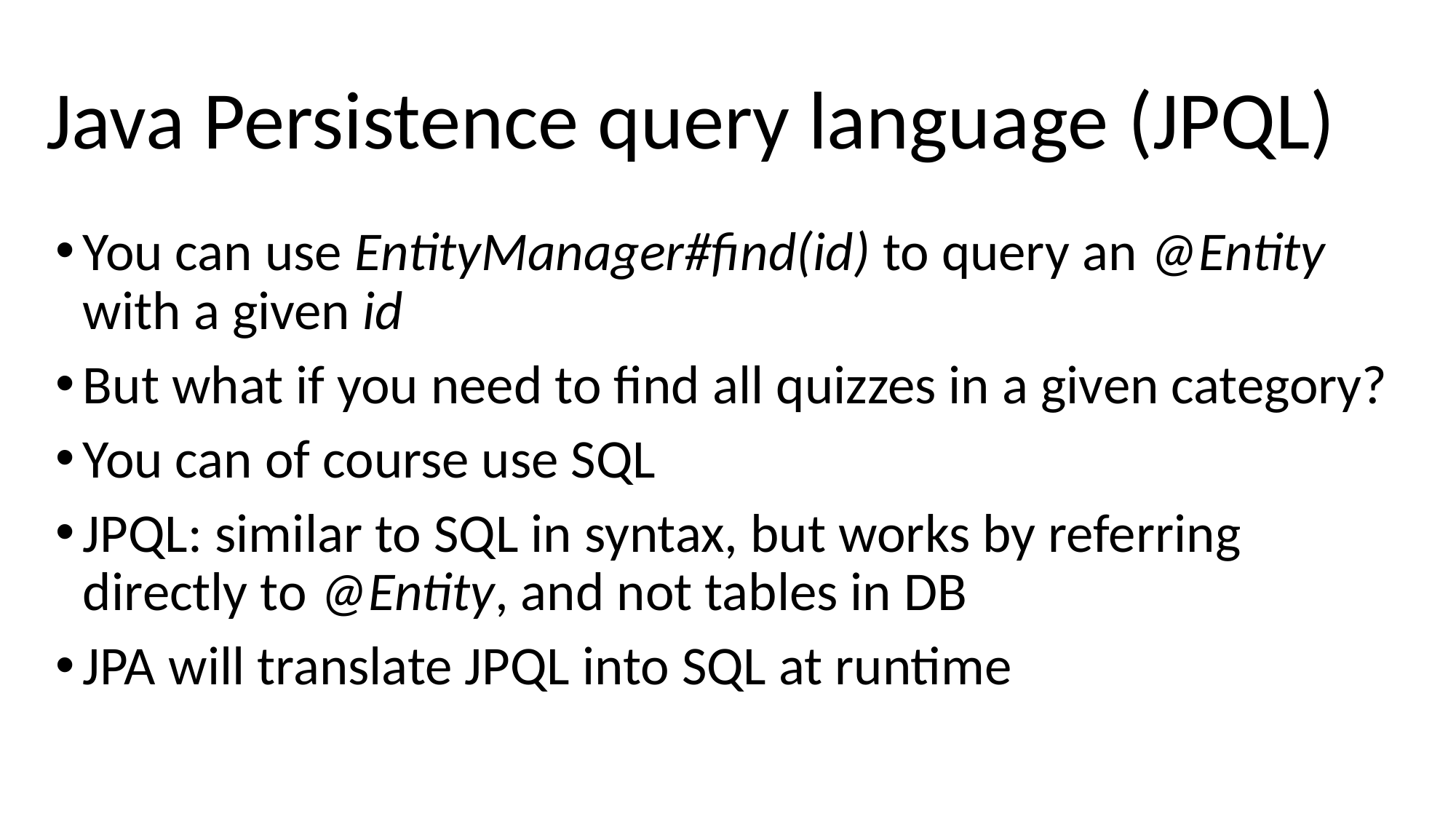

# Java Persistence query language (JPQL)
You can use EntityManager#find(id) to query an @Entity with a given id
But what if you need to find all quizzes in a given category?
You can of course use SQL
JPQL: similar to SQL in syntax, but works by referring directly to @Entity, and not tables in DB
JPA will translate JPQL into SQL at runtime